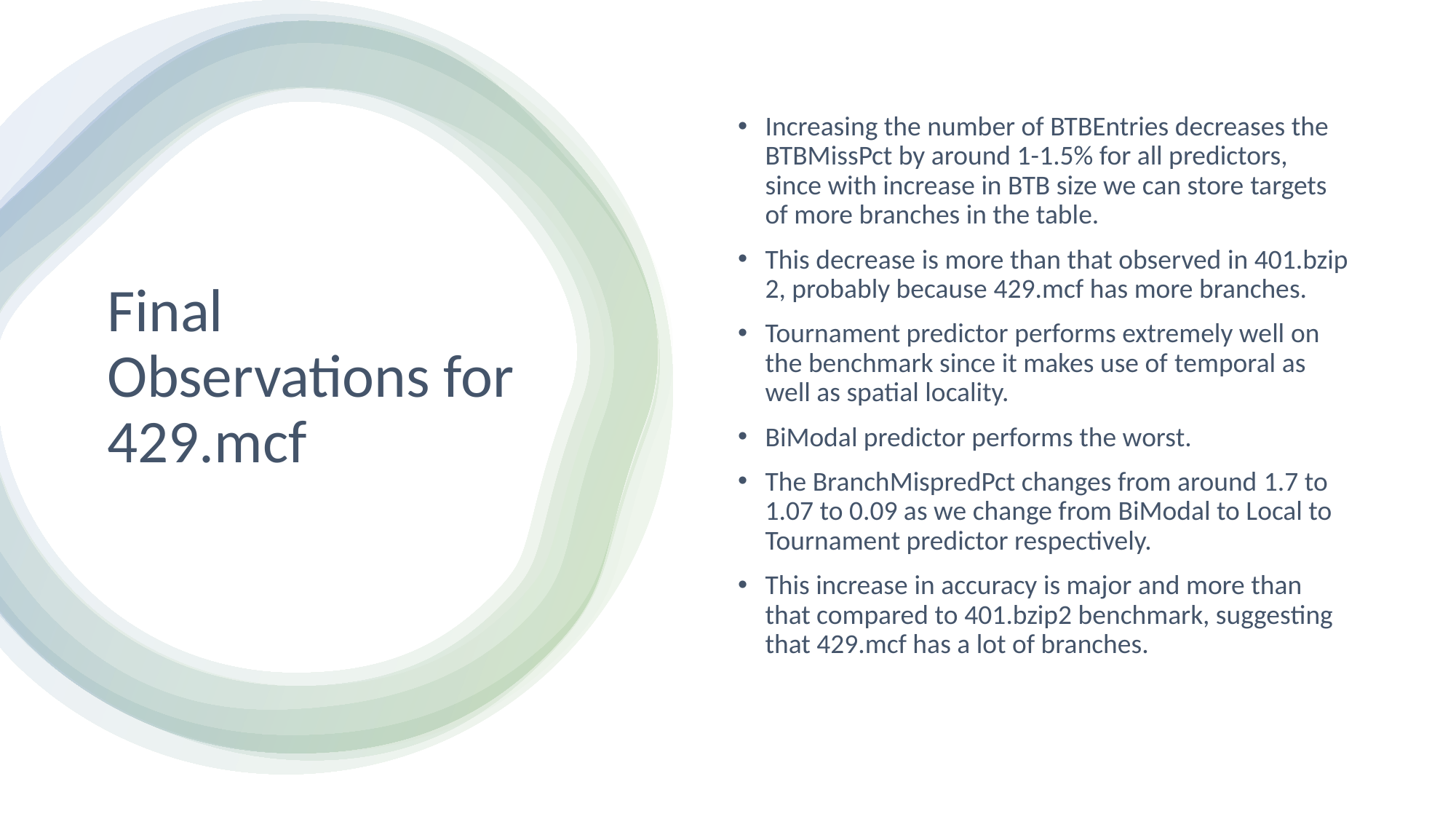

Increasing the number of BTBEntries decreases the BTBMissPct by around 1-1.5% for all predictors, since with increase in BTB size we can store targets of more branches in the table.
This decrease is more than that observed in 401.bzip2, probably because 429.mcf has more branches.
Tournament predictor performs extremely well on the benchmark since it makes use of temporal as well as spatial locality.
BiModal predictor performs the worst.
The BranchMispredPct changes from around 1.7 to 1.07 to 0.09 as we change from BiModal to Local to Tournament predictor respectively.
This increase in accuracy is major and more than that compared to 401.bzip2 benchmark, suggesting that 429.mcf has a lot of branches.

# Final Observations for 429.mcf